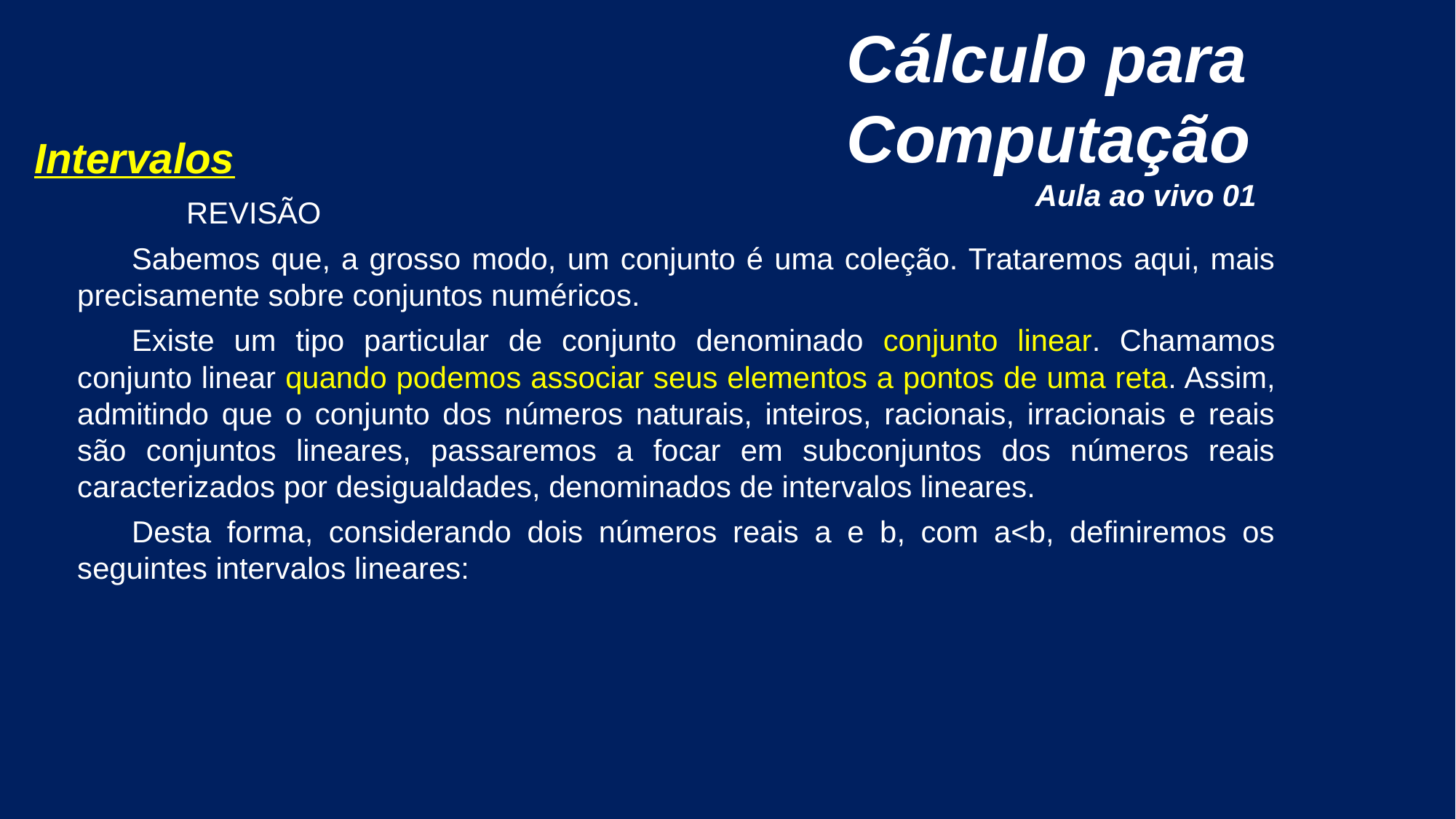

Cálculo para Computação
Aula ao vivo 01
Intervalos
	REVISÃO
Sabemos que, a grosso modo, um conjunto é uma coleção. Trataremos aqui, mais precisamente sobre conjuntos numéricos.
Existe um tipo particular de conjunto denominado conjunto linear. Chamamos conjunto linear quando podemos associar seus elementos a pontos de uma reta. Assim, admitindo que o conjunto dos números naturais, inteiros, racionais, irracionais e reais são conjuntos lineares, passaremos a focar em subconjuntos dos números reais caracterizados por desigualdades, denominados de intervalos lineares.
Desta forma, considerando dois números reais a e b, com a<b, definiremos os seguintes intervalos lineares: